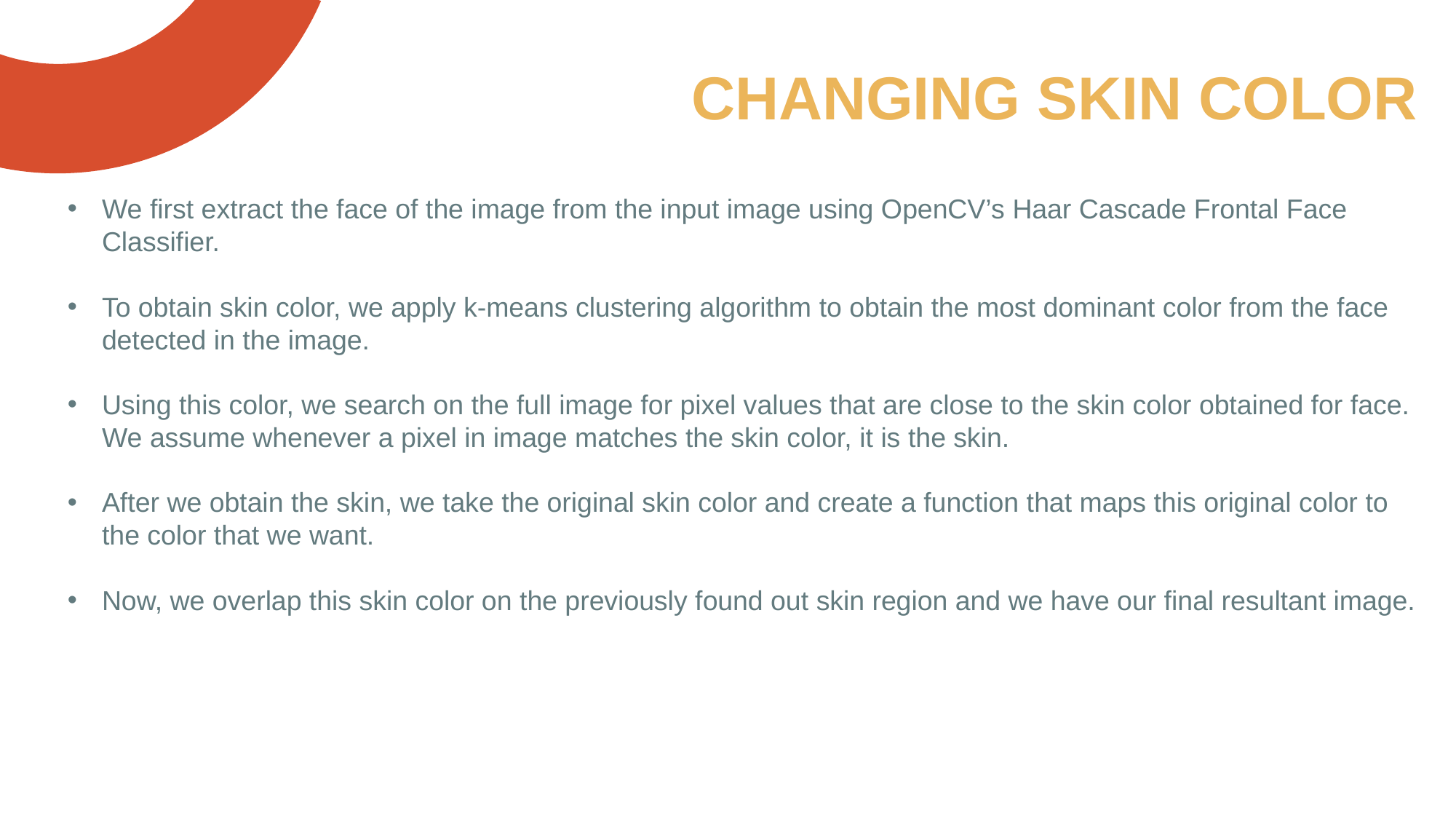

# CHANGING SKIN COLOR
We first extract the face of the image from the input image using OpenCV’s Haar Cascade Frontal Face Classifier.
To obtain skin color, we apply k-means clustering algorithm to obtain the most dominant color from the face detected in the image.
Using this color, we search on the full image for pixel values that are close to the skin color obtained for face. We assume whenever a pixel in image matches the skin color, it is the skin.
After we obtain the skin, we take the original skin color and create a function that maps this original color to the color that we want.
Now, we overlap this skin color on the previously found out skin region and we have our final resultant image.